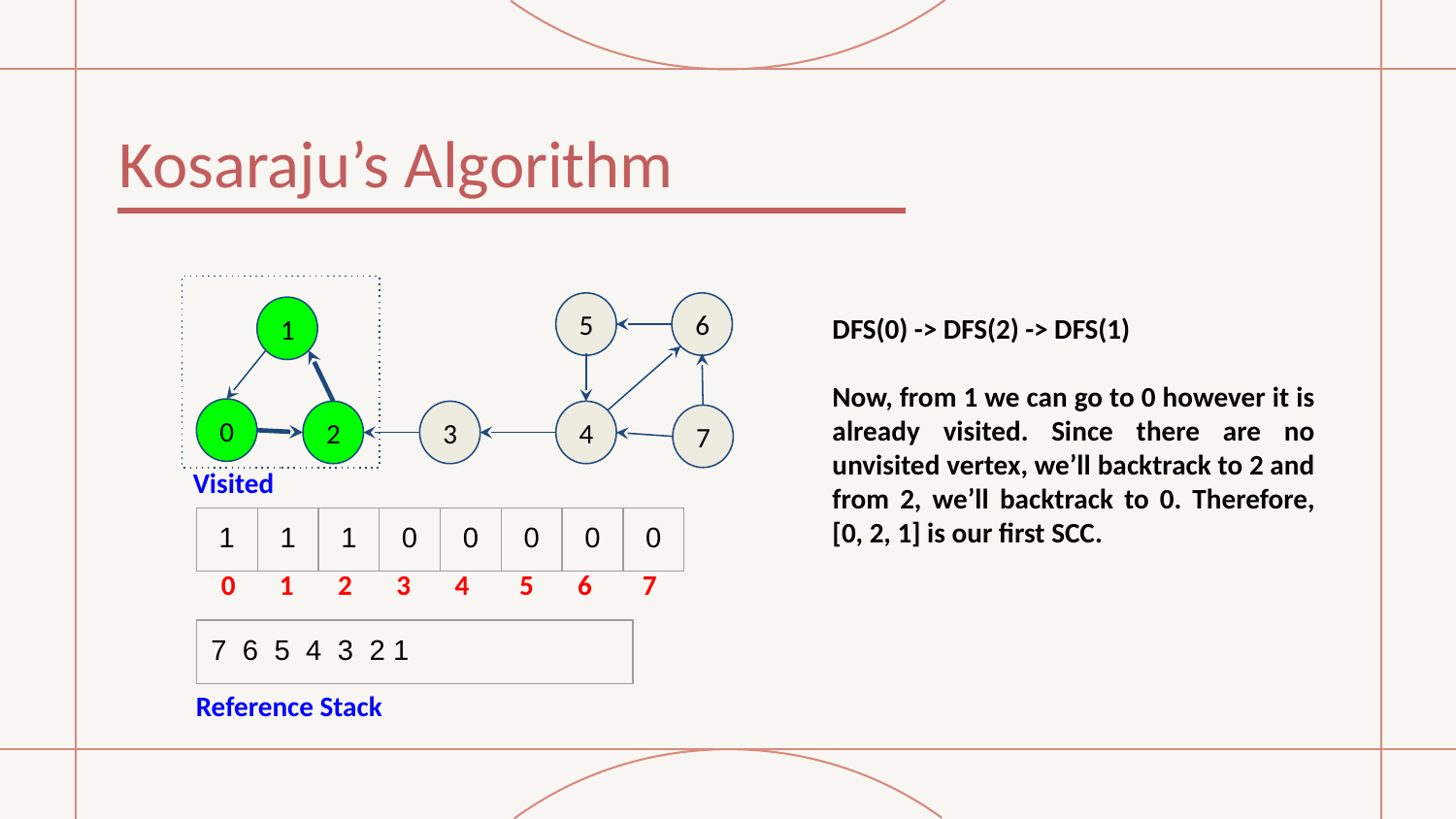

# Kosaraju’s Algorithm

5
6
DFS(0) -> DFS(2) -> DFS(1)

Now, from 1 we can go to 0 however it is already visited. Since there are no unvisited vertex, we’ll backtrack to 2 and from 2, we’ll backtrack to 0. Therefore, [0, 2, 1] is our first SCC.
1
0
2
3
4
7
Visited
| 1 | 1 | 1 | 0 | 0 | 0 | 0 | 0 |
| --- | --- | --- | --- | --- | --- | --- | --- |
  0       1       2       3       4        5       6        7
| 7 6 5 4 3 2 1 |
| --- |
Reference Stack